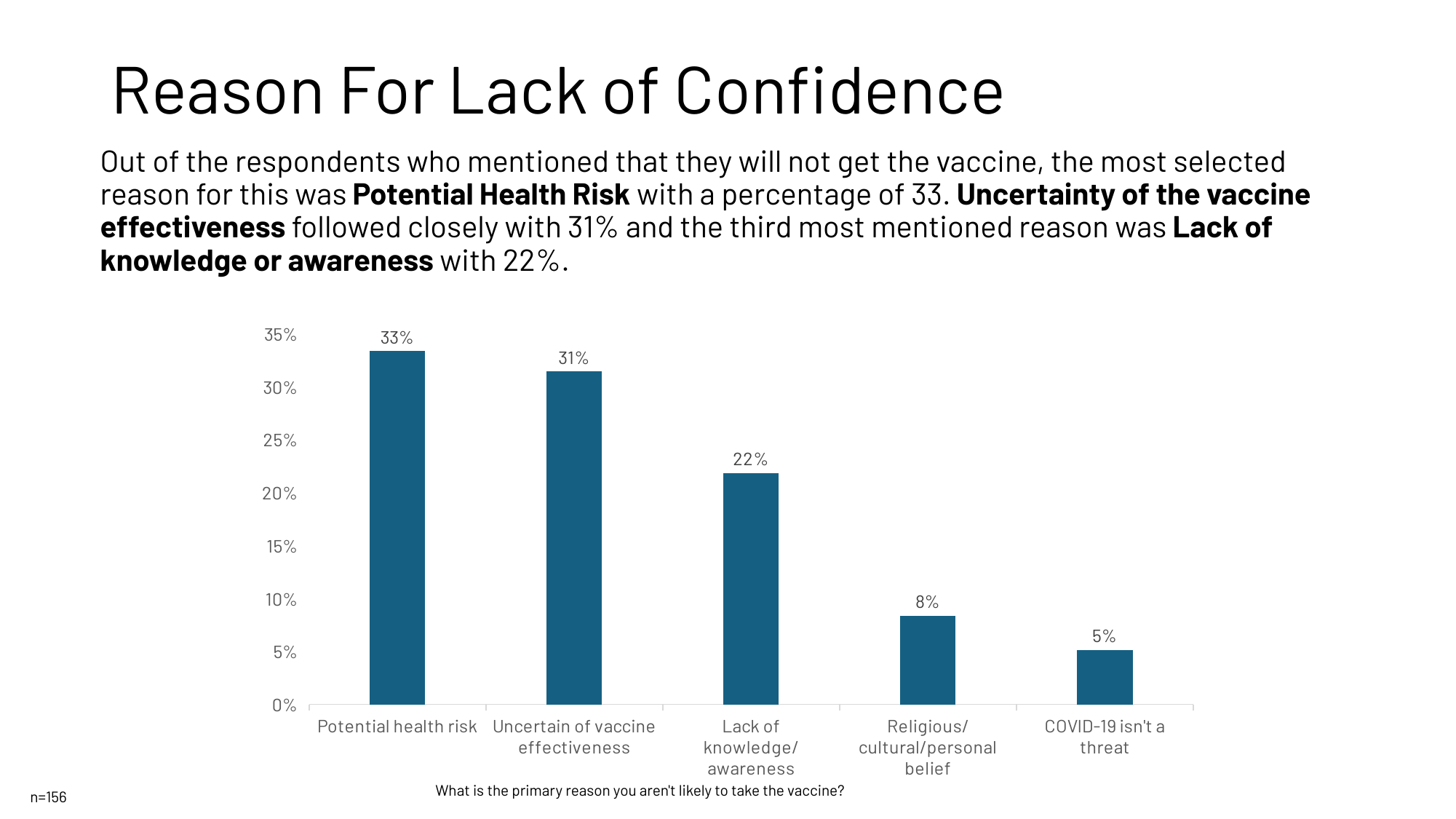

# Reason For Lack of Confidence
Out of the respondents who mentioned that they will not get the vaccine, the most selected reason for this was Potential Health Risk with a percentage of 33. Uncertainty of the vaccine effectiveness followed closely with 31% and the third most mentioned reason was Lack of knowledge or awareness with 22%.

### Chart

| Category | Total |
|---|---|
| Potential health risk | 0.3333333333333333 |
| Uncertain of vaccine effectiveness | 0.3141025641025641 |
| Lack of knowledge/awareness | 0.21794871794871795 |
| Religious/cultural/personal belief | 0.08333333333333333 |
| COVID-19 isn't a threat | 0.05128205128205128 |
What is the primary reason you aren't likely to take the vaccine?
n=156